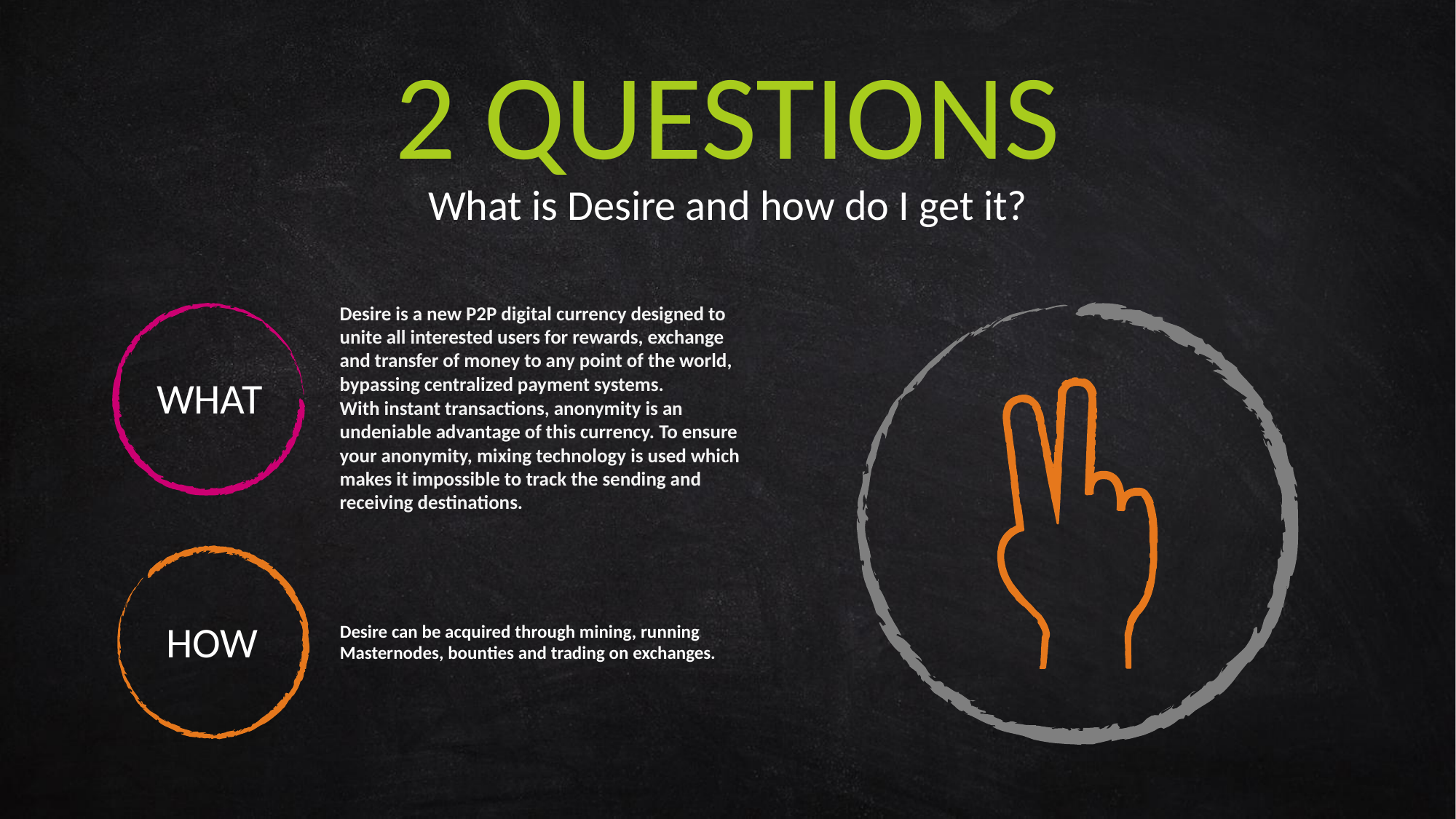

2 QUESTIONS
What is Desire and how do I get it?
Desire is a new P2P digital currency designed to unite all interested users for rewards, exchange and transfer of money to any point of the world, bypassing centralized payment systems.
With instant transactions, anonymity is an undeniable advantage of this currency. To ensure your anonymity, mixing technology is used which makes it impossible to track the sending and receiving destinations.

WHAT

HOW
Desire can be acquired through mining, running Masternodes, bounties and trading on exchanges.